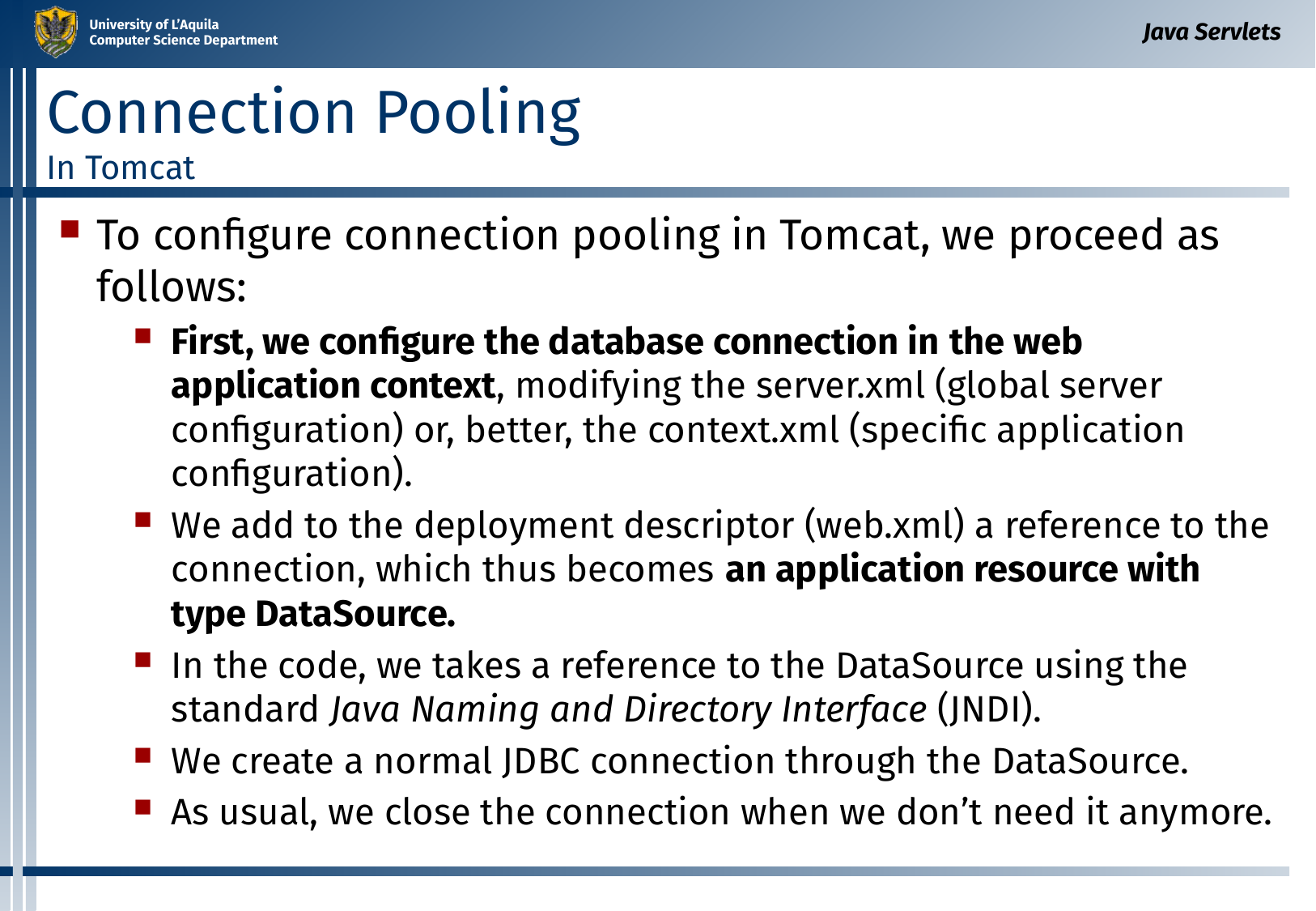

Java Servlets
# Connection Pooling In Tomcat
To configure connection pooling in Tomcat, we proceed as follows:
First, we configure the database connection in the web application context, modifying the server.xml (global server configuration) or, better, the context.xml (specific application configuration).
We add to the deployment descriptor (web.xml) a reference to the connection, which thus becomes an application resource with type DataSource.
In the code, we takes a reference to the DataSource using the standard Java Naming and Directory Interface (JNDI).
We create a normal JDBC connection through the DataSource.
As usual, we close the connection when we don’t need it anymore.